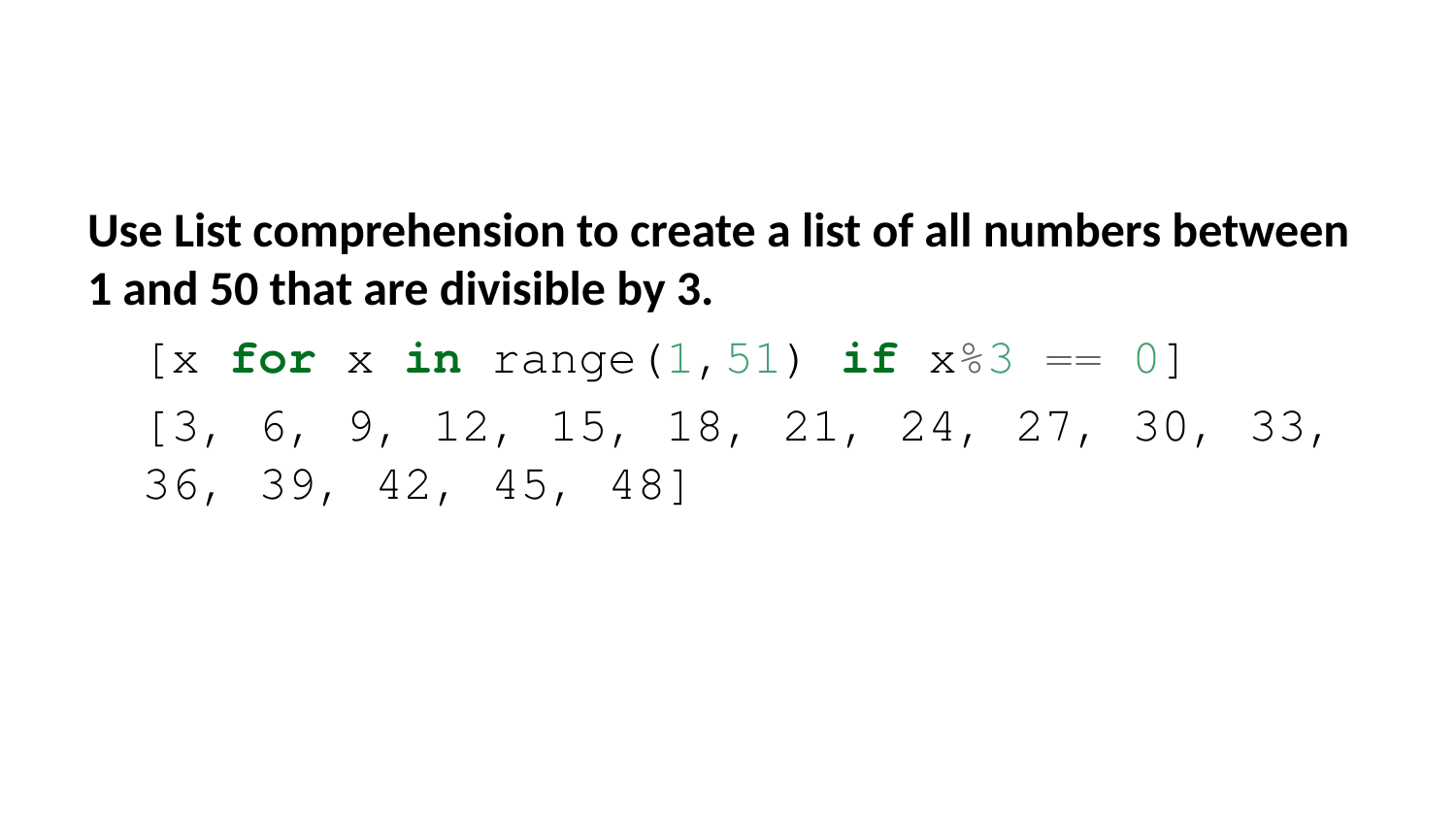

Use List comprehension to create a list of all numbers between 1 and 50 that are divisible by 3.
[x for x in range(1,51) if x%3 == 0]
[3, 6, 9, 12, 15, 18, 21, 24, 27, 30, 33, 36, 39, 42, 45, 48]